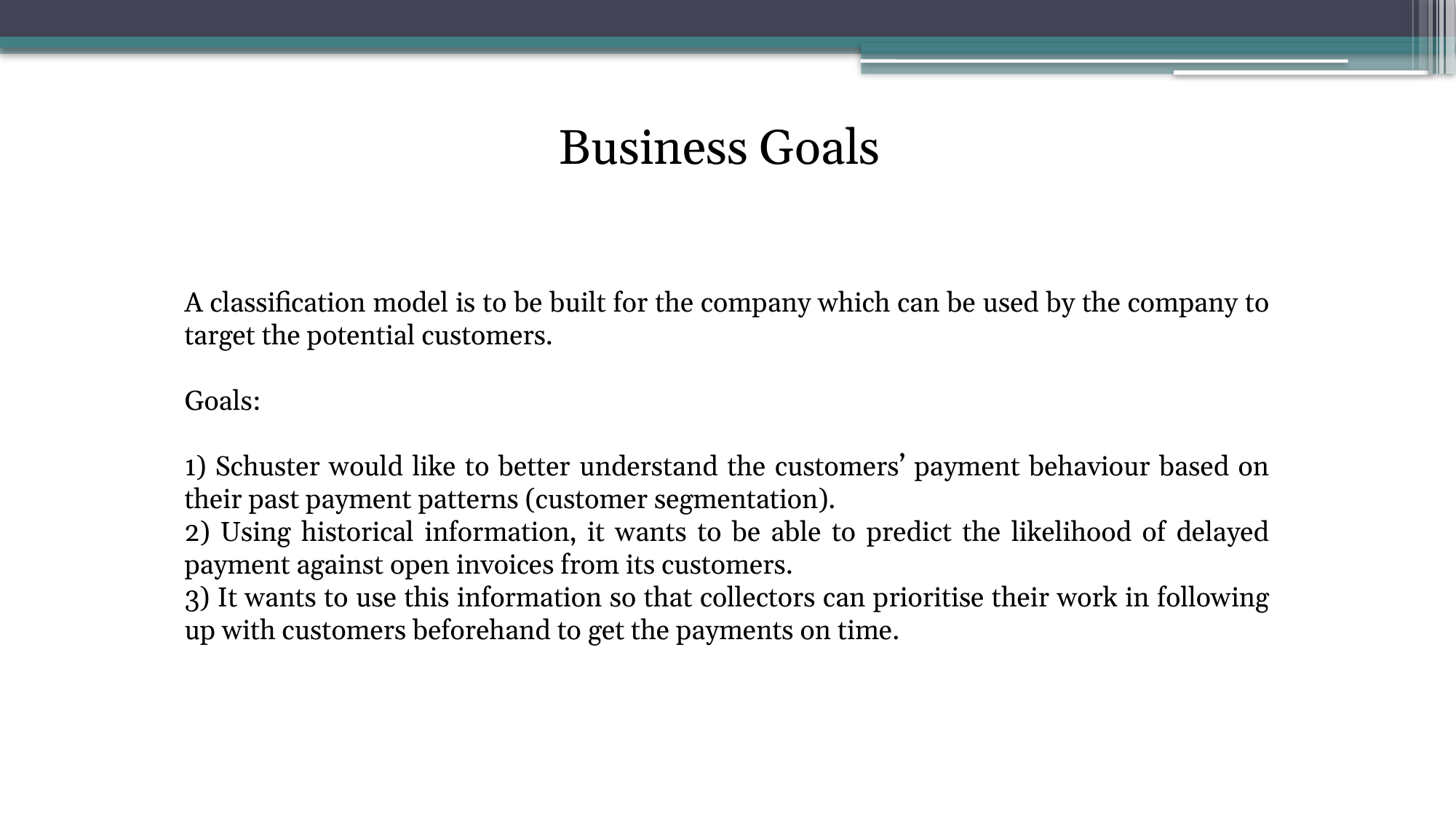

Business Goals
A classification model is to be built for the company which can be used by the company to target the potential customers.

Goals:

1) Schuster would like to better understand the customers’ payment behaviour based on their past payment patterns (customer segmentation).
2) Using historical information, it wants to be able to predict the likelihood of delayed payment against open invoices from its customers.
3) It wants to use this information so that collectors can prioritise their work in following up with customers beforehand to get the payments on time.